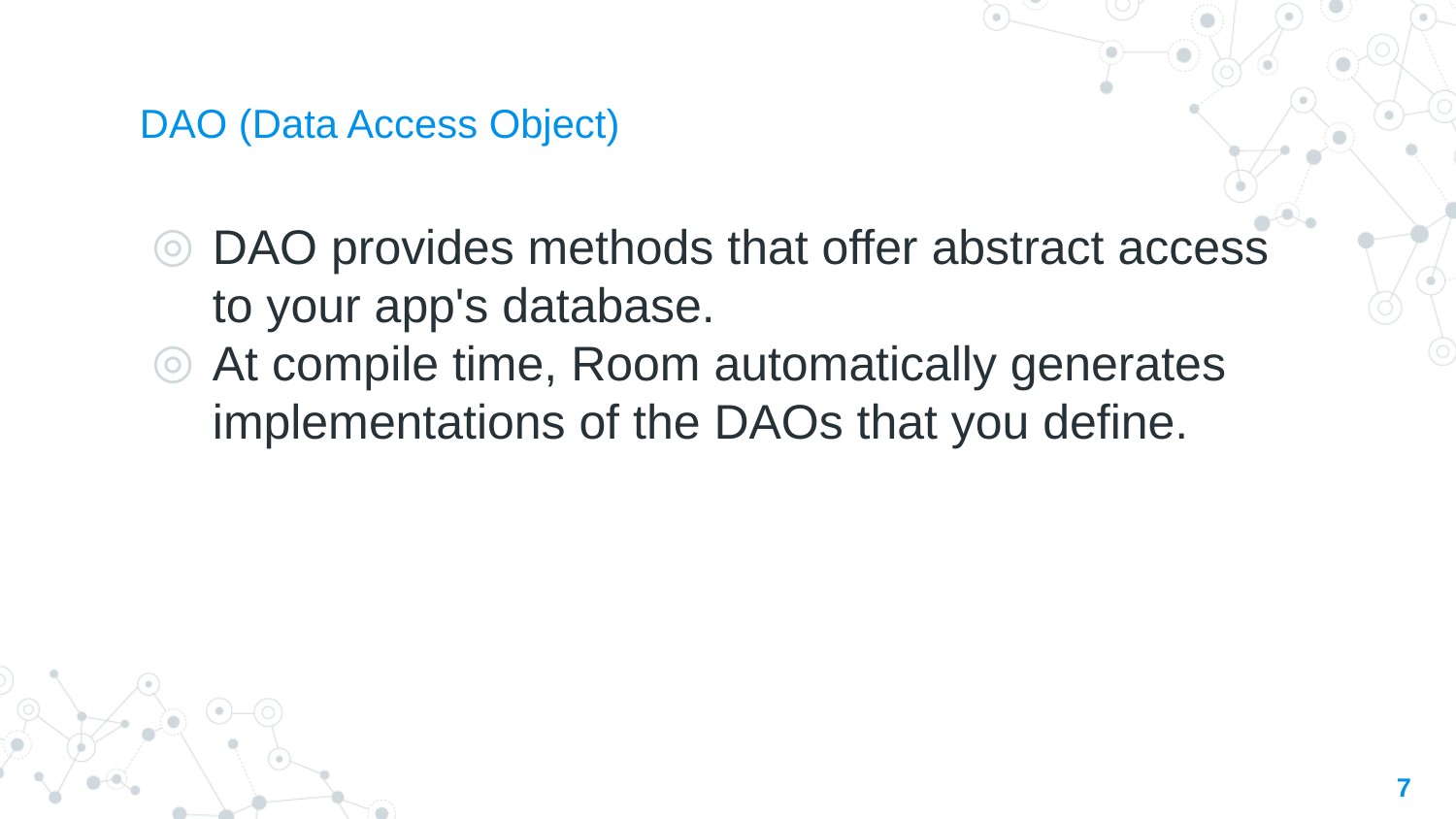

# DAO (Data Access Object)
DAO provides methods that offer abstract access to your app's database.
At compile time, Room automatically generates implementations of the DAOs that you define.
7